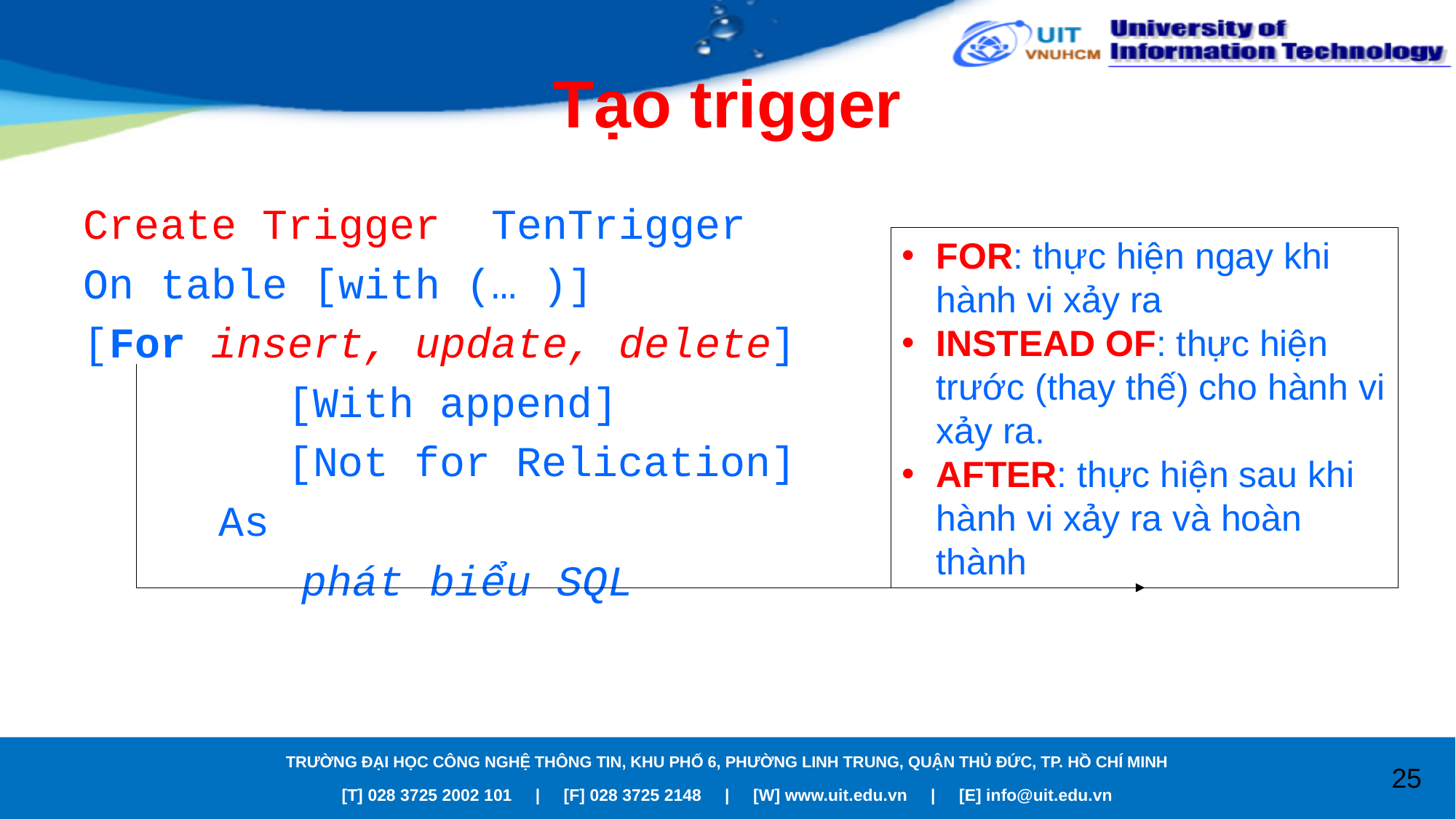

# Tạo trigger
Create Trigger  TenTrigger
On table [with (… )]
[For insert, update, delete]
        [With append]
        [Not for Relication]
	 As
		phát biểu SQL

FOR: thực hiện ngay khi hành vi xảy ra
INSTEAD OF: thực hiện trước (thay thế) cho hành vi xảy ra.
AFTER: thực hiện sau khi hành vi xảy ra và hoàn thành